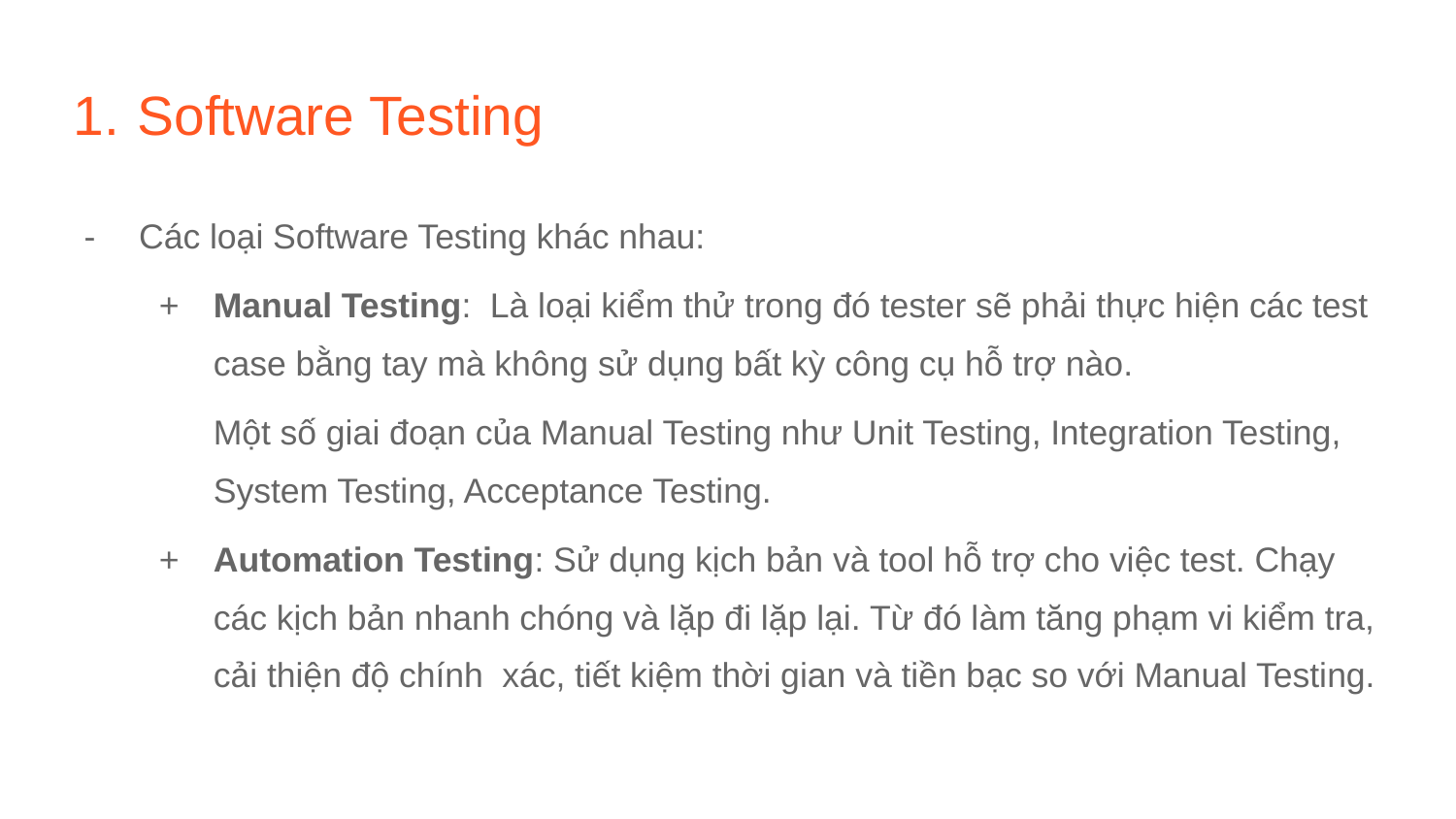

# Software Testing
Các loại Software Testing khác nhau:
Manual Testing:  Là loại kiểm thử trong đó tester sẽ phải thực hiện các test case bằng tay mà không sử dụng bất kỳ công cụ hỗ trợ nào.
Một số giai đoạn của Manual Testing như Unit Testing, Integration Testing, System Testing, Acceptance Testing.
Automation Testing: Sử dụng kịch bản và tool hỗ trợ cho việc test. Chạy các kịch bản nhanh chóng và lặp đi lặp lại. Từ đó làm tăng phạm vi kiểm tra, cải thiện độ chính  xác, tiết kiệm thời gian và tiền bạc so với Manual Testing.